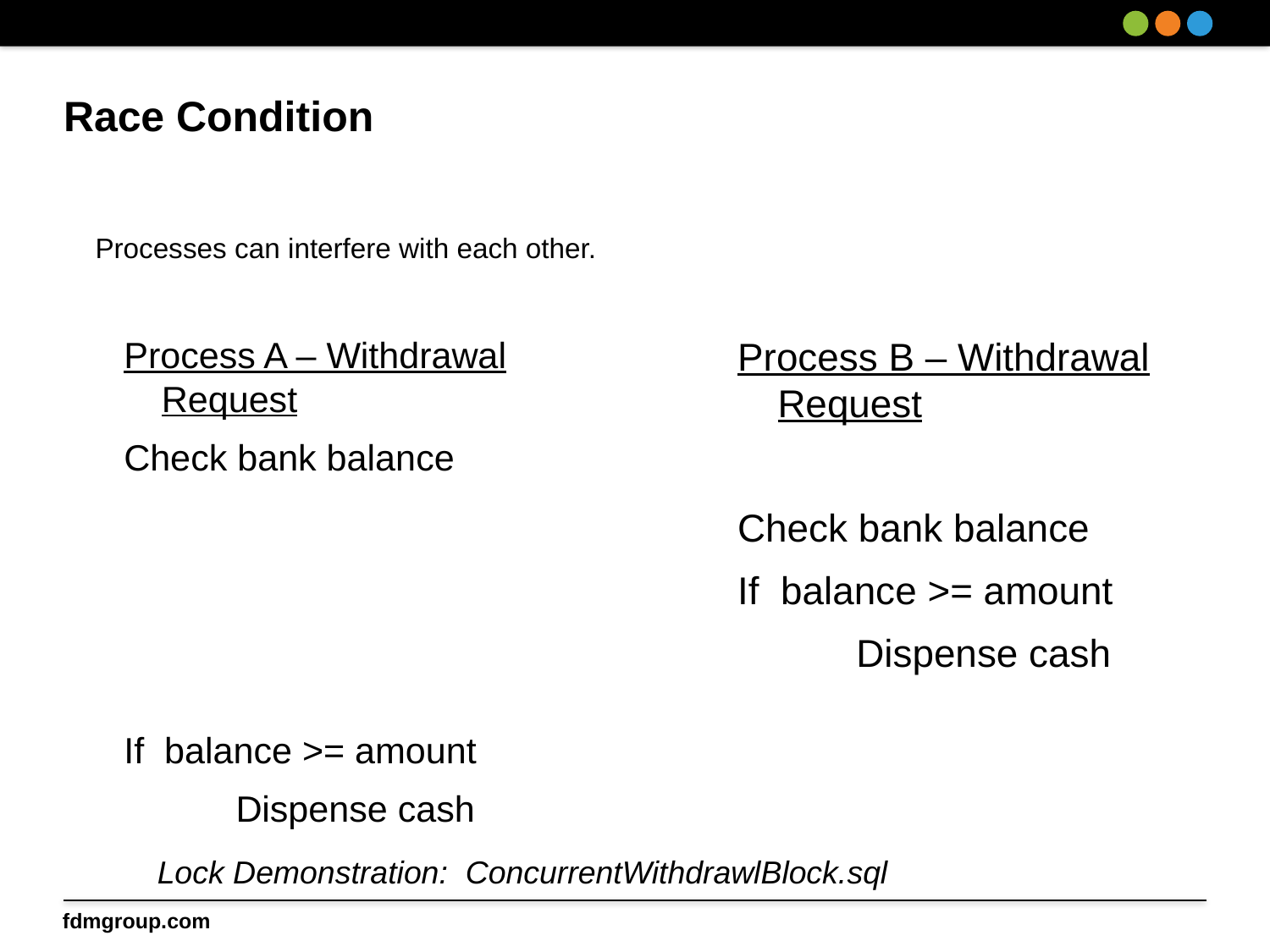

# Race Condition
Processes can interfere with each other.
Process A – Withdrawal Request
Check bank balance

If  balance >= amount
           Dispense cash
Process B – Withdrawal Request

Check bank balance
If  balance >= amount
           Dispense cash

Lock Demonstration:  ConcurrentWithdrawlBlock.sql